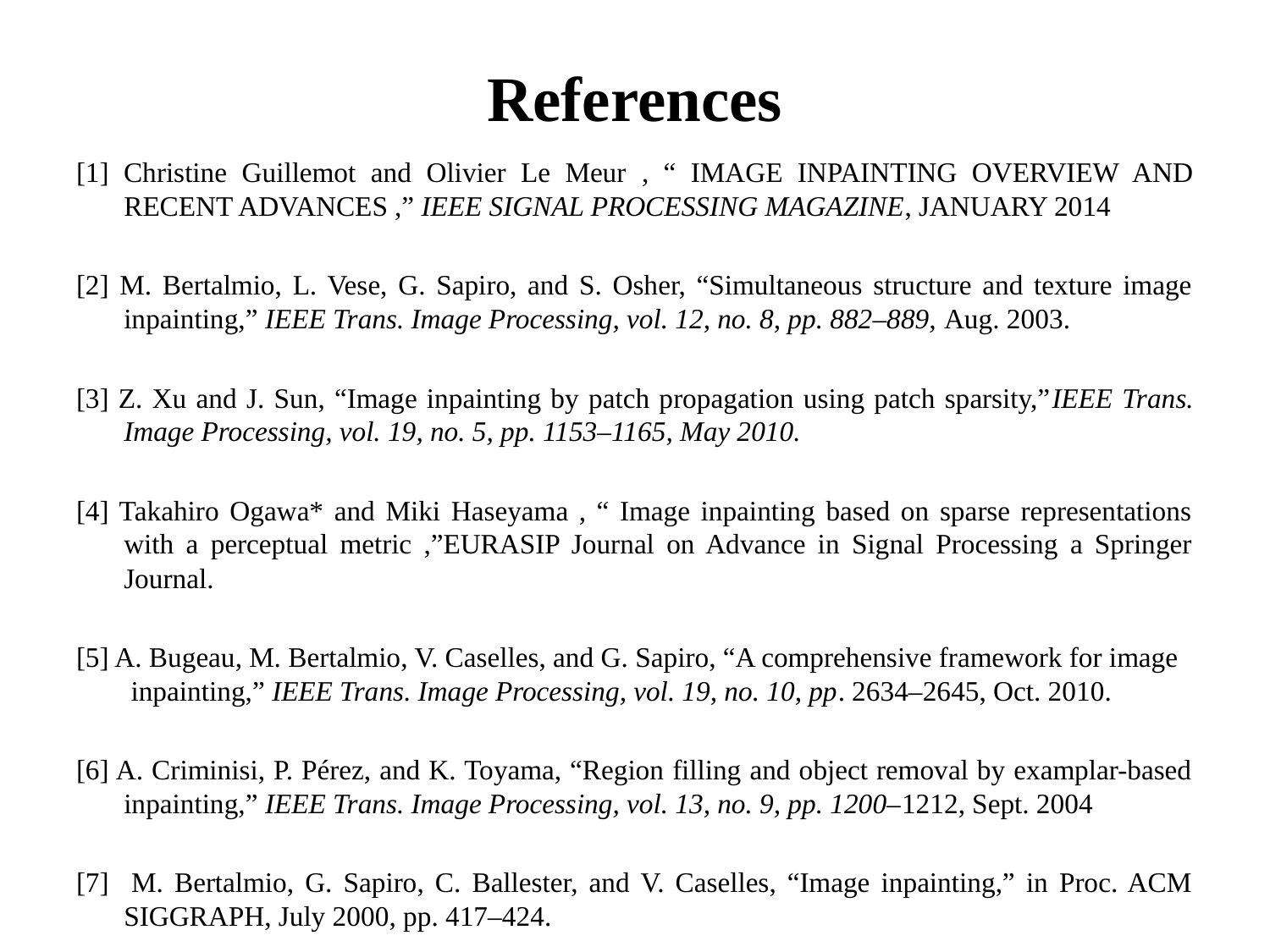

# References
[1] Christine Guillemot and Olivier Le Meur , “ IMAGE INPAINTING OVERVIEW AND RECENT ADVANCES ,” IEEE SIGNAL PROCESSING MAGAZINE, JANUARY 2014

[2] M. Bertalmio, L. Vese, G. Sapiro, and S. Osher, “Simultaneous structure and texture image inpainting,” IEEE Trans. Image Processing, vol. 12, no. 8, pp. 882–889, Aug. 2003.

[3] Z. Xu and J. Sun, “Image inpainting by patch propagation using patch sparsity,”IEEE Trans. Image Processing, vol. 19, no. 5, pp. 1153–1165, May 2010.

[4] Takahiro Ogawa* and Miki Haseyama , “ Image inpainting based on sparse representations with a perceptual metric ,”EURASIP Journal on Advance in Signal Processing a Springer Journal.

[5] A. Bugeau, M. Bertalmio, V. Caselles, and G. Sapiro, “A comprehensive framework for image    inpainting,” IEEE Trans. Image Processing, vol. 19, no. 10, pp. 2634–2645, Oct. 2010.

[6] A. Criminisi, P. Pérez, and K. Toyama, “Region filling and object removal by examplar-based inpainting,” IEEE Trans. Image Processing, vol. 13, no. 9, pp. 1200–1212, Sept. 2004

[7]  M. Bertalmio, G. Sapiro, C. Ballester, and V. Caselles, “Image inpainting,” in Proc. ACM SIGGRAPH, July 2000, pp. 417–424.